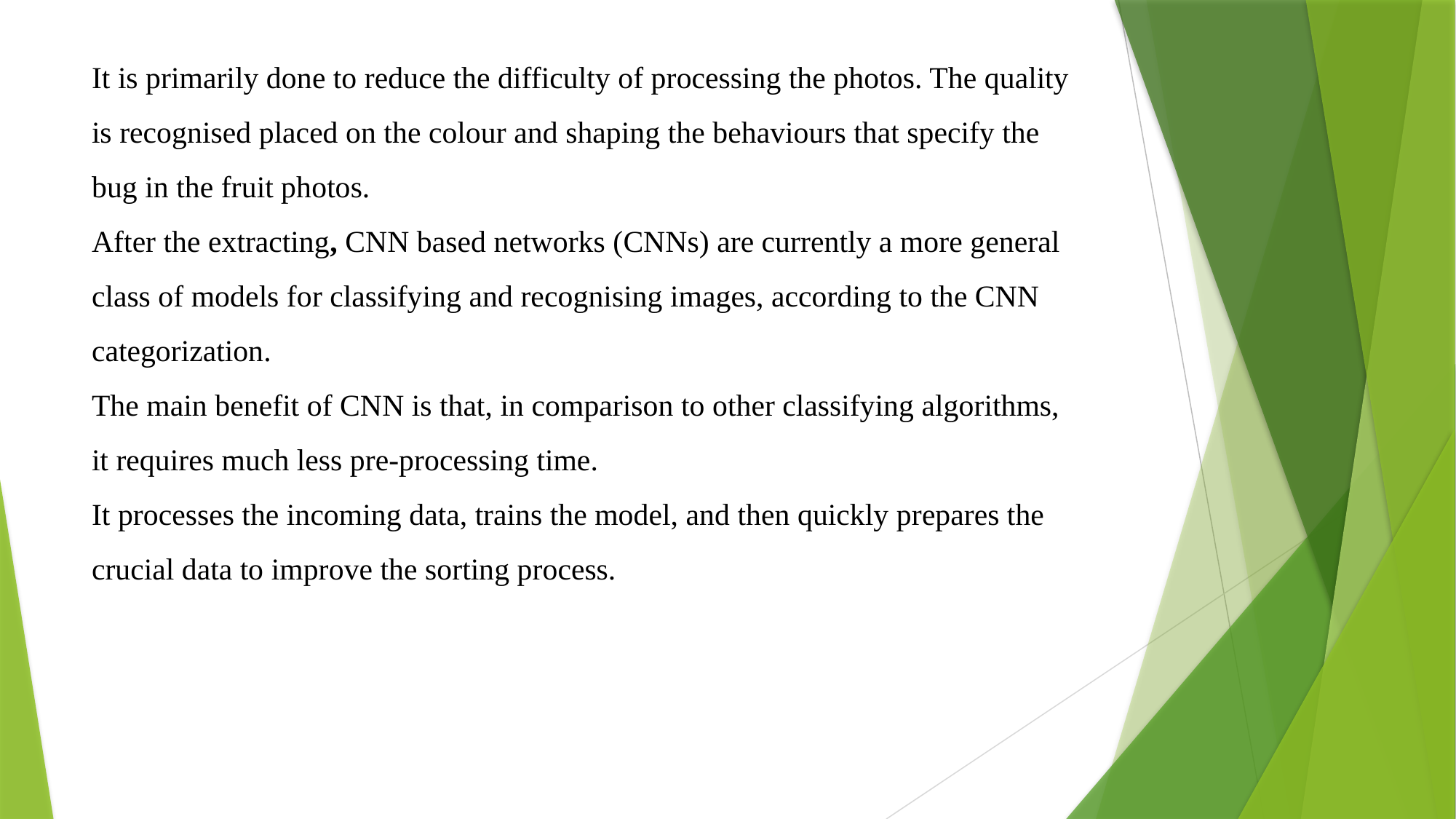

# It is primarily done to reduce the difficulty of processing the photos. The quality is recognised placed on the colour and shaping the behaviours that specify the bug in the fruit photos. After the extracting, CNN based networks (CNNs) are currently a more general class of models for classifying and recognising images, according to the CNN categorization. The main benefit of CNN is that, in comparison to other classifying algorithms, it requires much less pre-processing time. It processes the incoming data, trains the model, and then quickly prepares the crucial data to improve the sorting process.